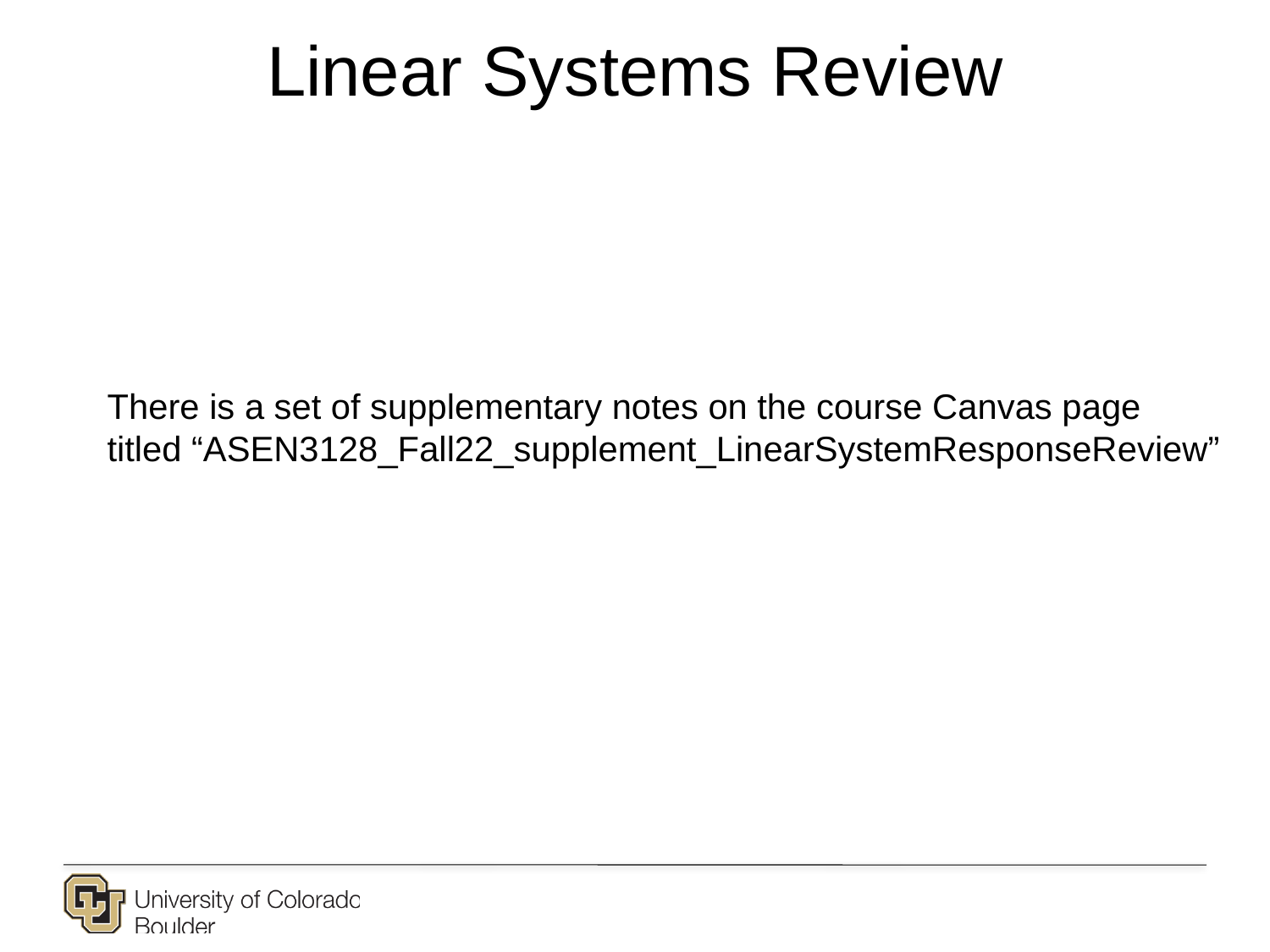

# Linear Systems Review
There is a set of supplementary notes on the course Canvas page titled “ASEN3128_Fall22_supplement_LinearSystemResponseReview”